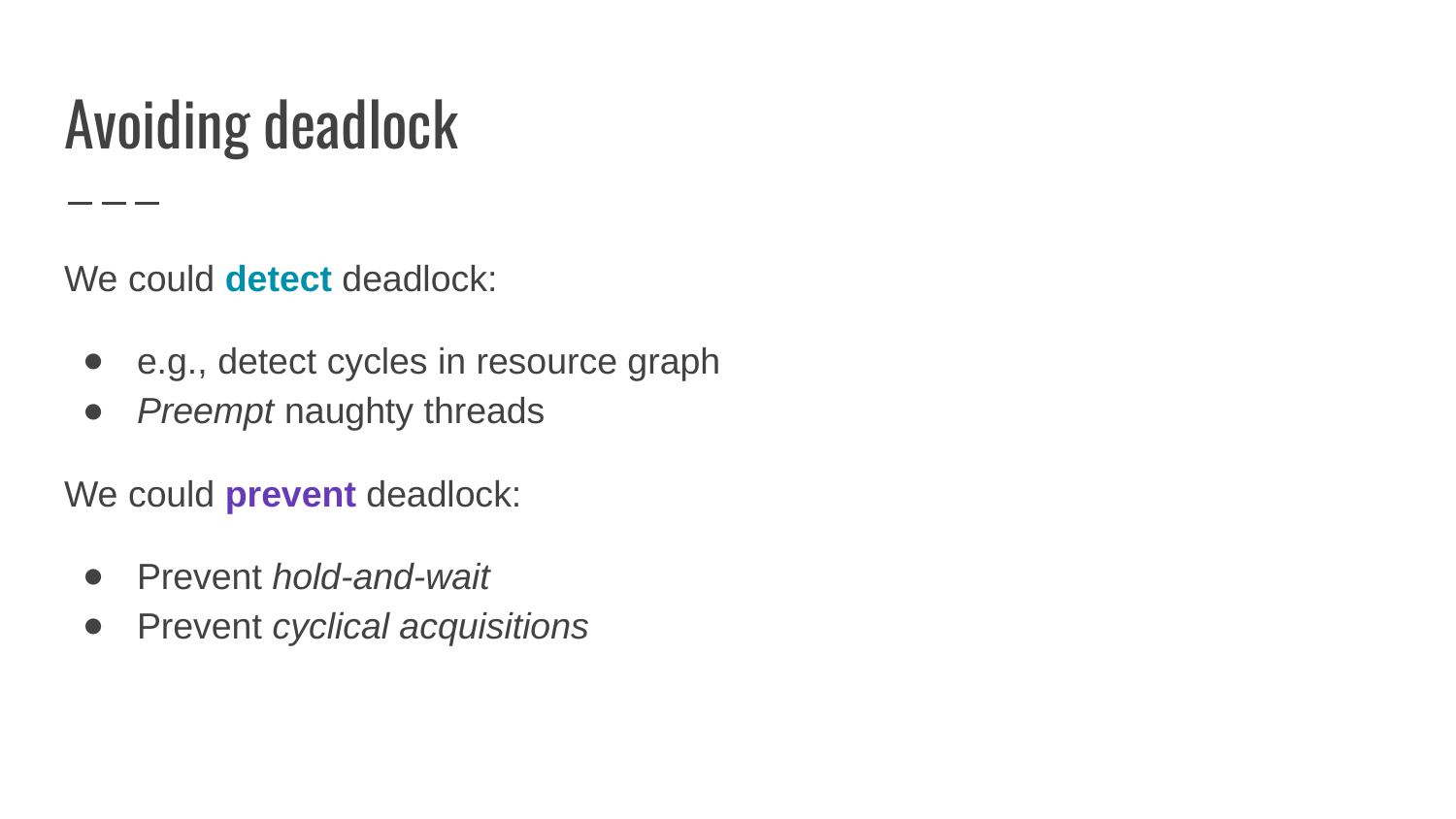

# Avoiding deadlock
We could detect deadlock:
e.g., detect cycles in resource graph
Preempt naughty threads
We could prevent deadlock:
Prevent hold-and-wait
Prevent cyclical acquisitions